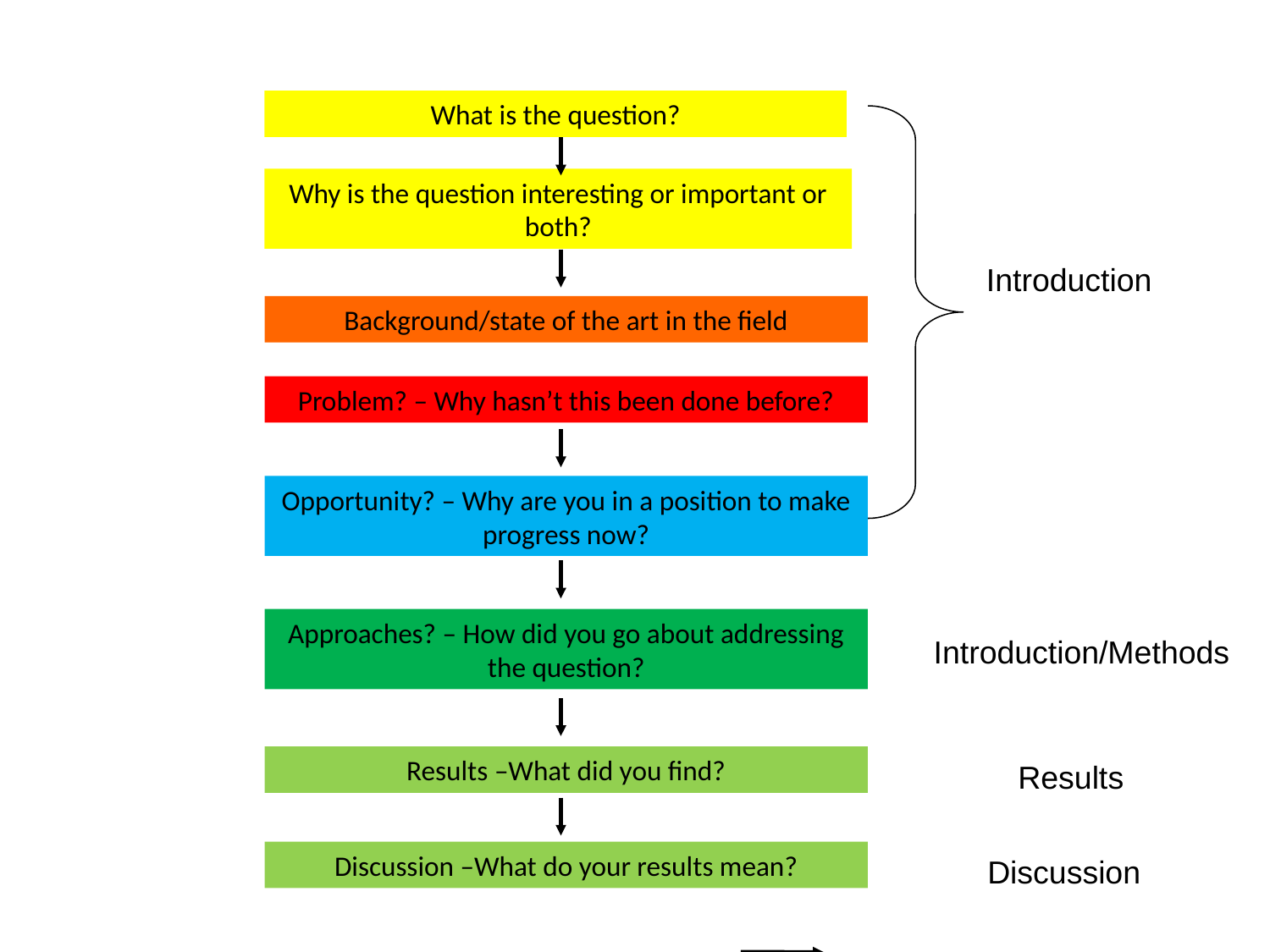

What is the question?

Why is the question interesting or important or both?
Introduction
Background/state of the art in the field
Problem? – Why hasn’t this been done before?
Opportunity? – Why are you in a position to make progress now?
Approaches? – How did you go about addressing the question?
Introduction/Methods
Results –What did you find?
Results
Discussion –What do your results mean?
Discussion